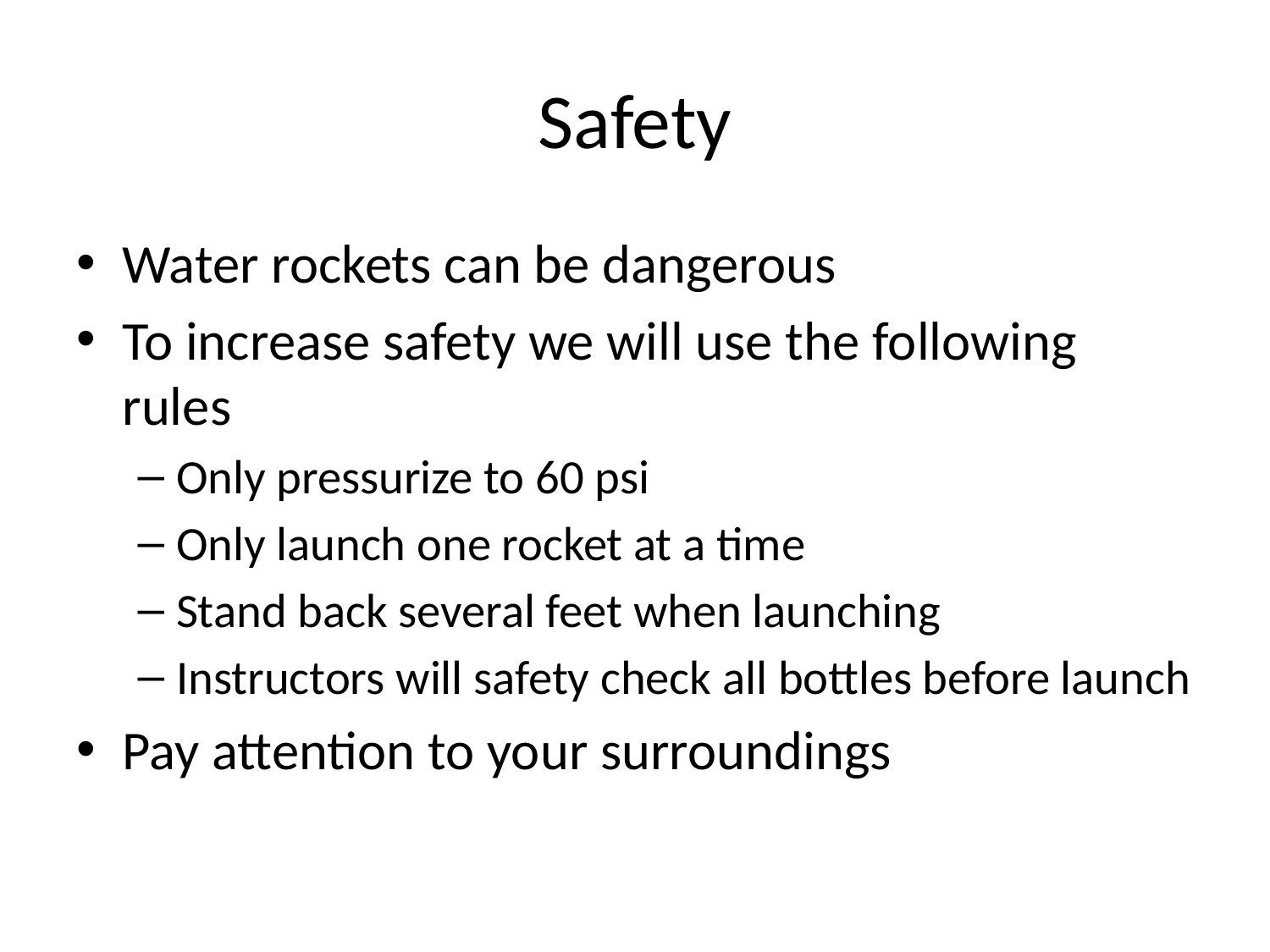

# Safety
Water rockets can be dangerous
To increase safety we will use the following rules
Only pressurize to 60 psi
Only launch one rocket at a time
Stand back several feet when launching
Instructors will safety check all bottles before launch
Pay attention to your surroundings